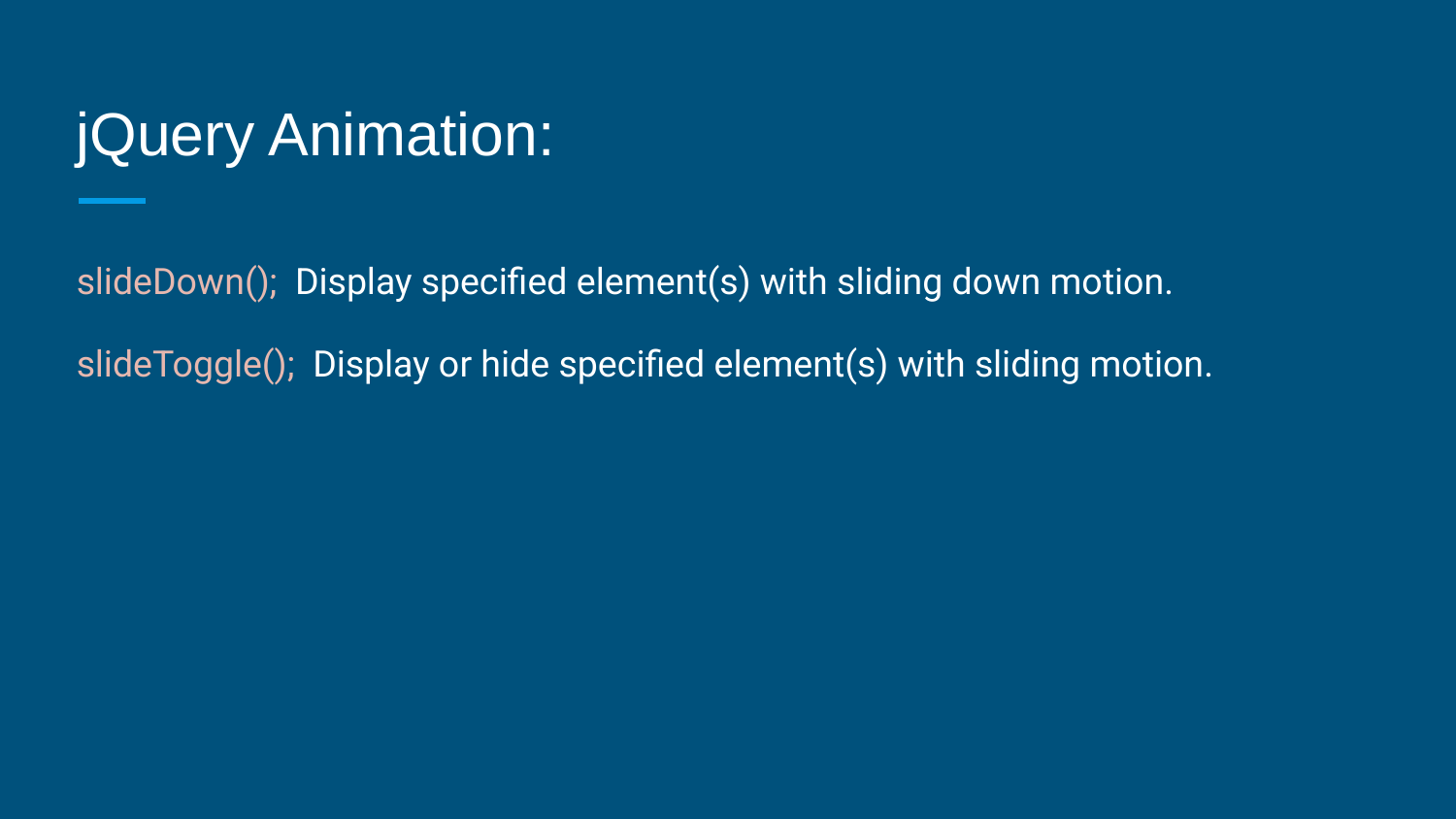

# jQuery Animation:
slideDown();  Display specified element(s) with sliding down motion.
slideToggle();  Display or hide specified element(s) with sliding motion.